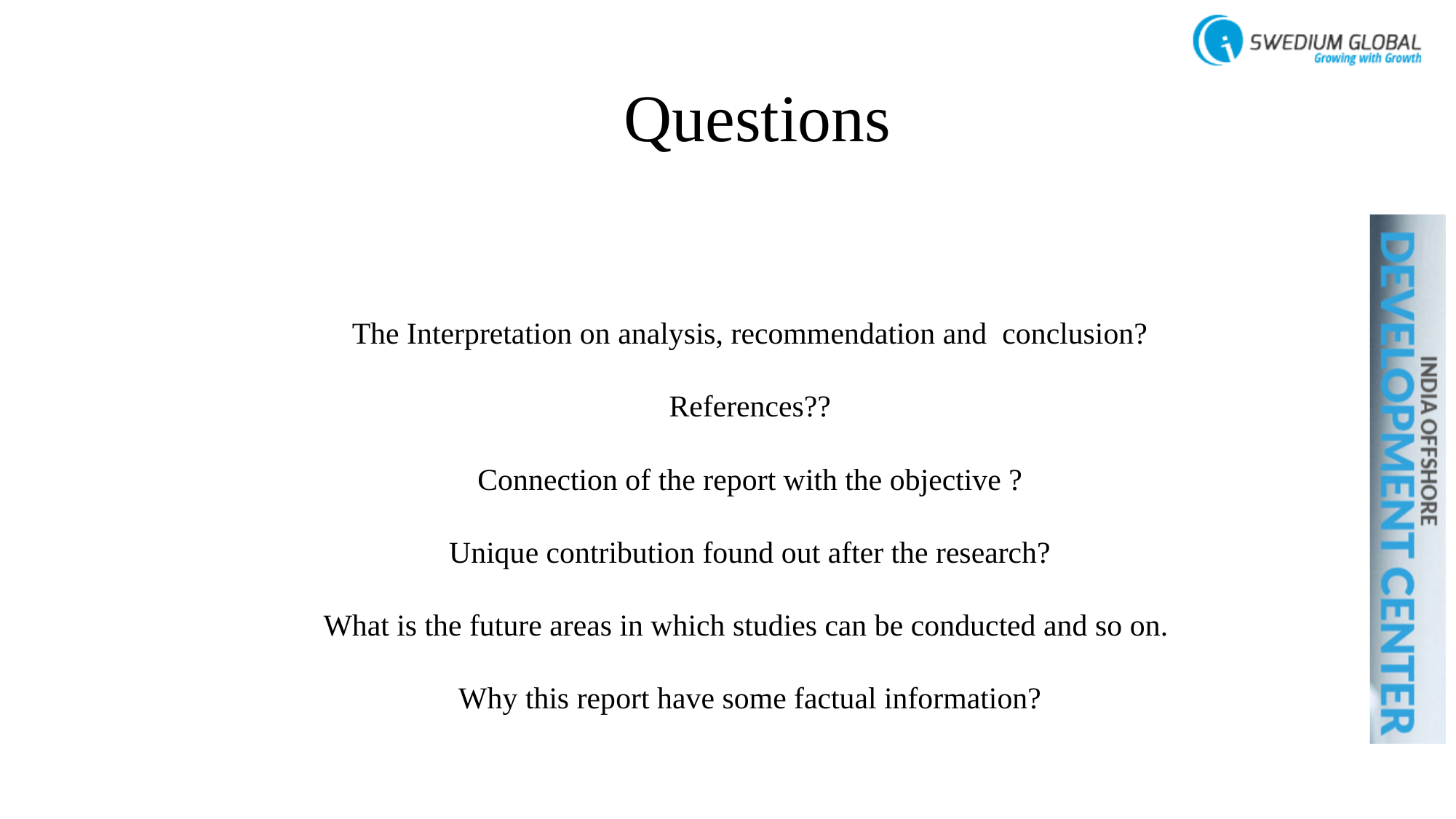

# Questions
The Interpretation on analysis, recommendation and  conclusion?
References??
Connection of the report with the objective ?
Unique contribution found out after the research?
What is the future areas in which studies can be conducted and so on.
Why this report have some factual information?